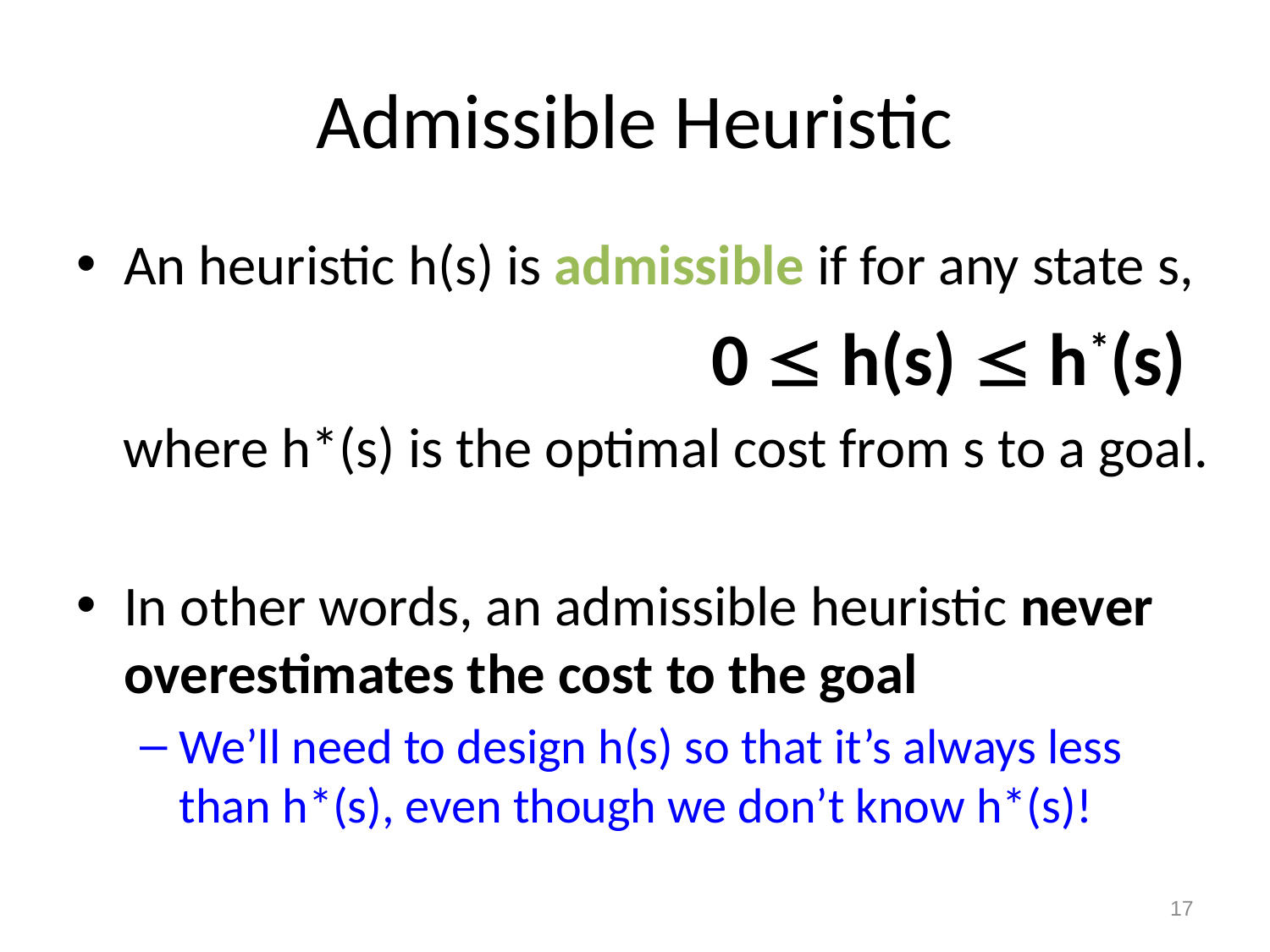

# Admissible Heuristic
An heuristic h(s) is admissible if for any state s,
					0 ≤ h(s) ≤ h*(s)
where h*(s) is the optimal cost from s to a goal.

In other words, an admissible heuristic never overestimates the cost to the goal
We’ll need to design h(s) so that it’s always less than h*(s), even though we don’t know h*(s)!
17